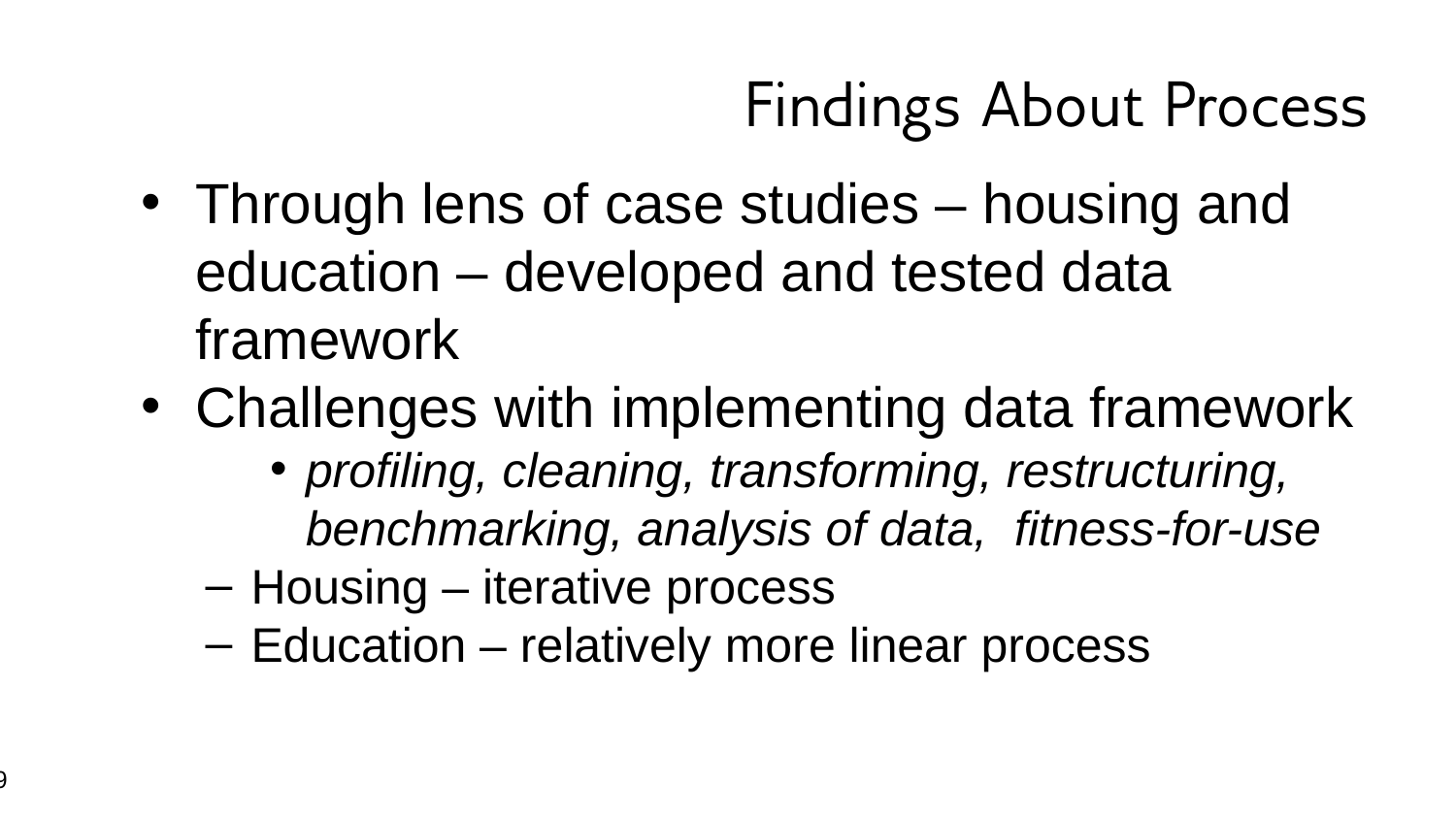

Findings About Process
Through lens of case studies – housing and education – developed and tested data framework
Challenges with implementing data framework
profiling, cleaning, transforming, restructuring,  benchmarking, analysis of data,  fitness-for-use
Housing – iterative process
Education – relatively more linear process